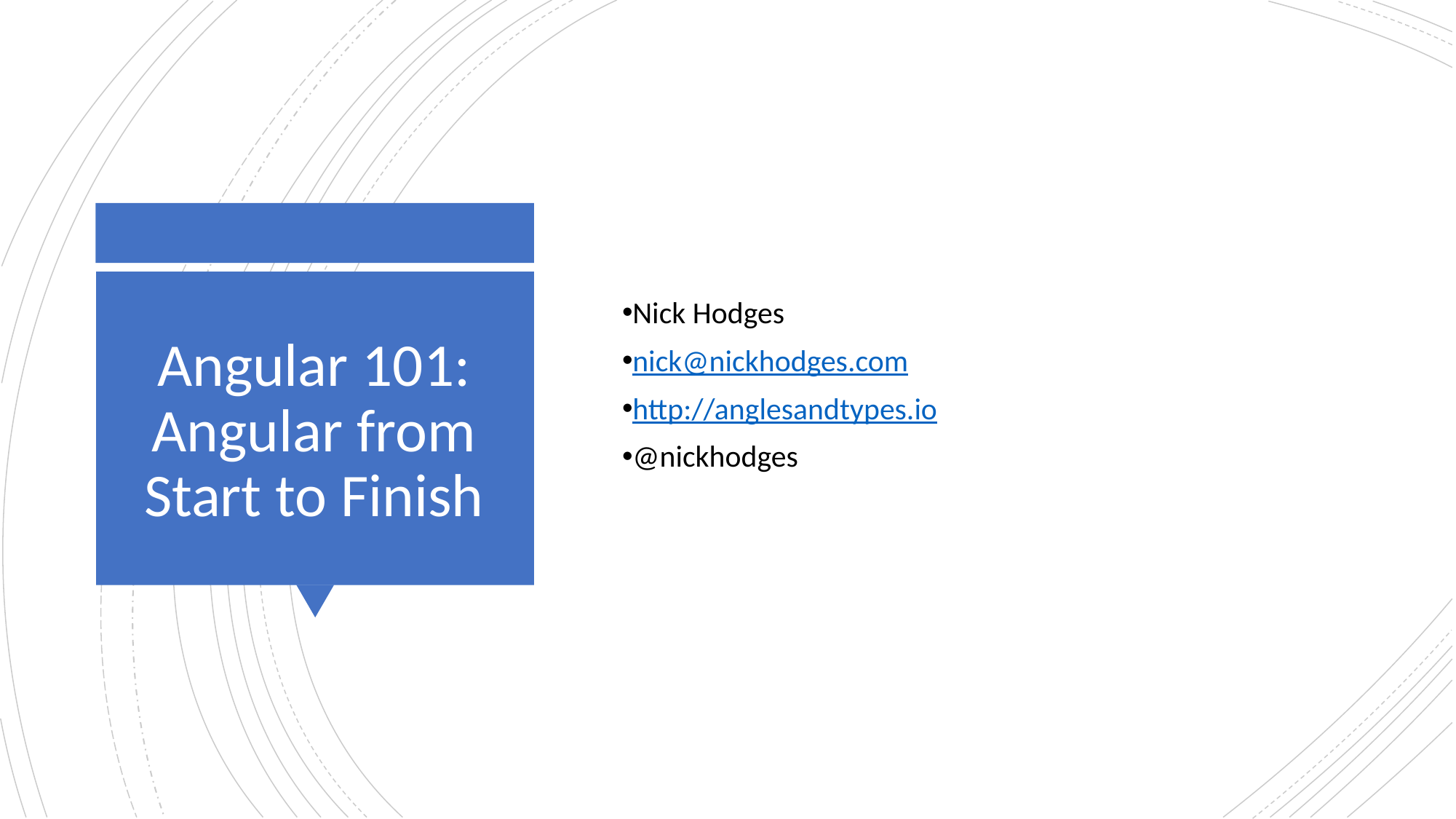

Nick Hodges
nick@nickhodges.com
http://anglesandtypes.io
@nickhodges

# Angular 101: Angular from Start to Finish